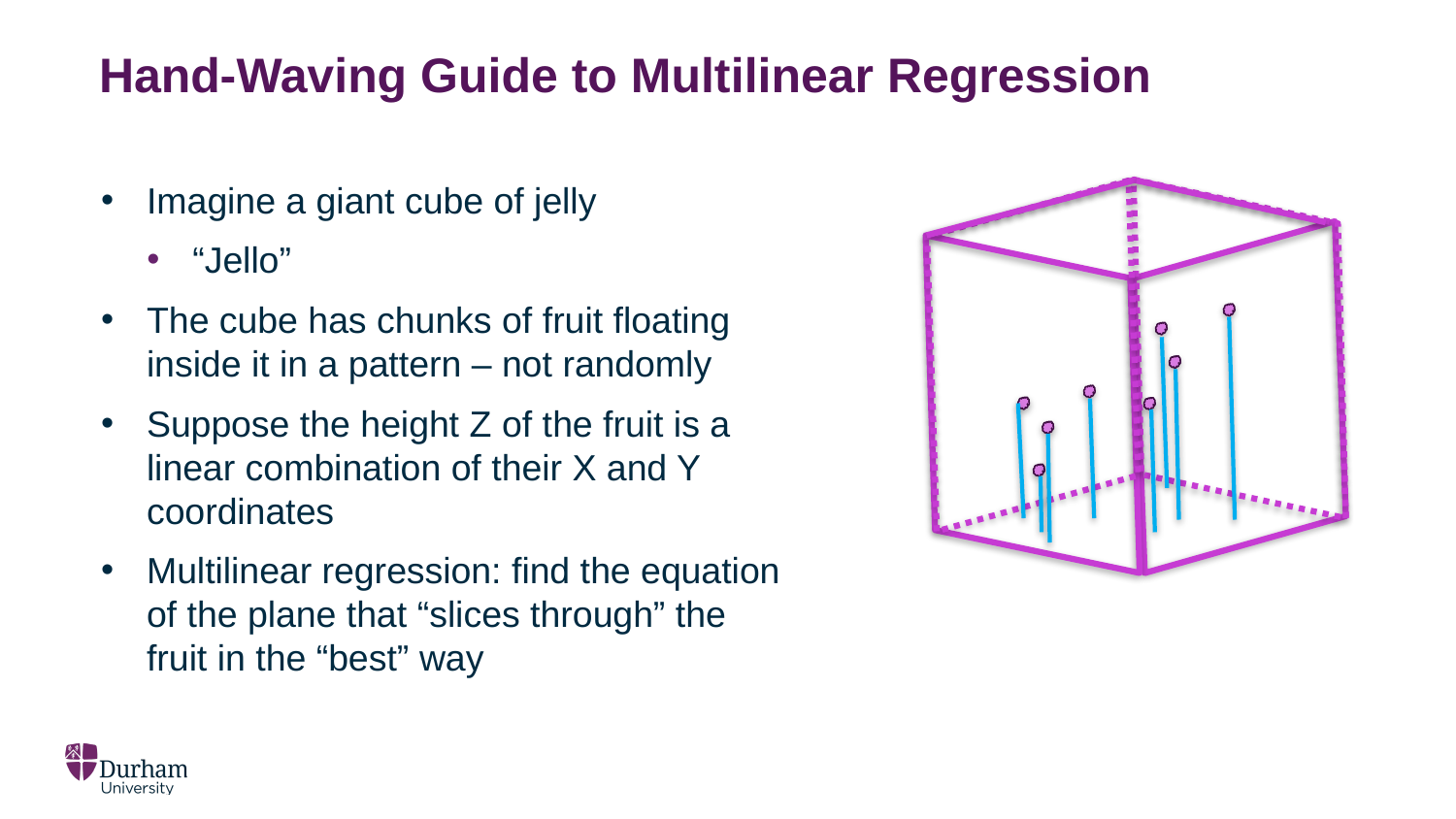

# Hand-Waving Guide to Multilinear Regression
Imagine a giant cube of jelly
“Jello”
The cube has chunks of fruit floating inside it in a pattern – not randomly
Suppose the height Z of the fruit is a linear combination of their X and Y coordinates
Multilinear regression: find the equation of the plane that “slices through” the fruit in the “best” way